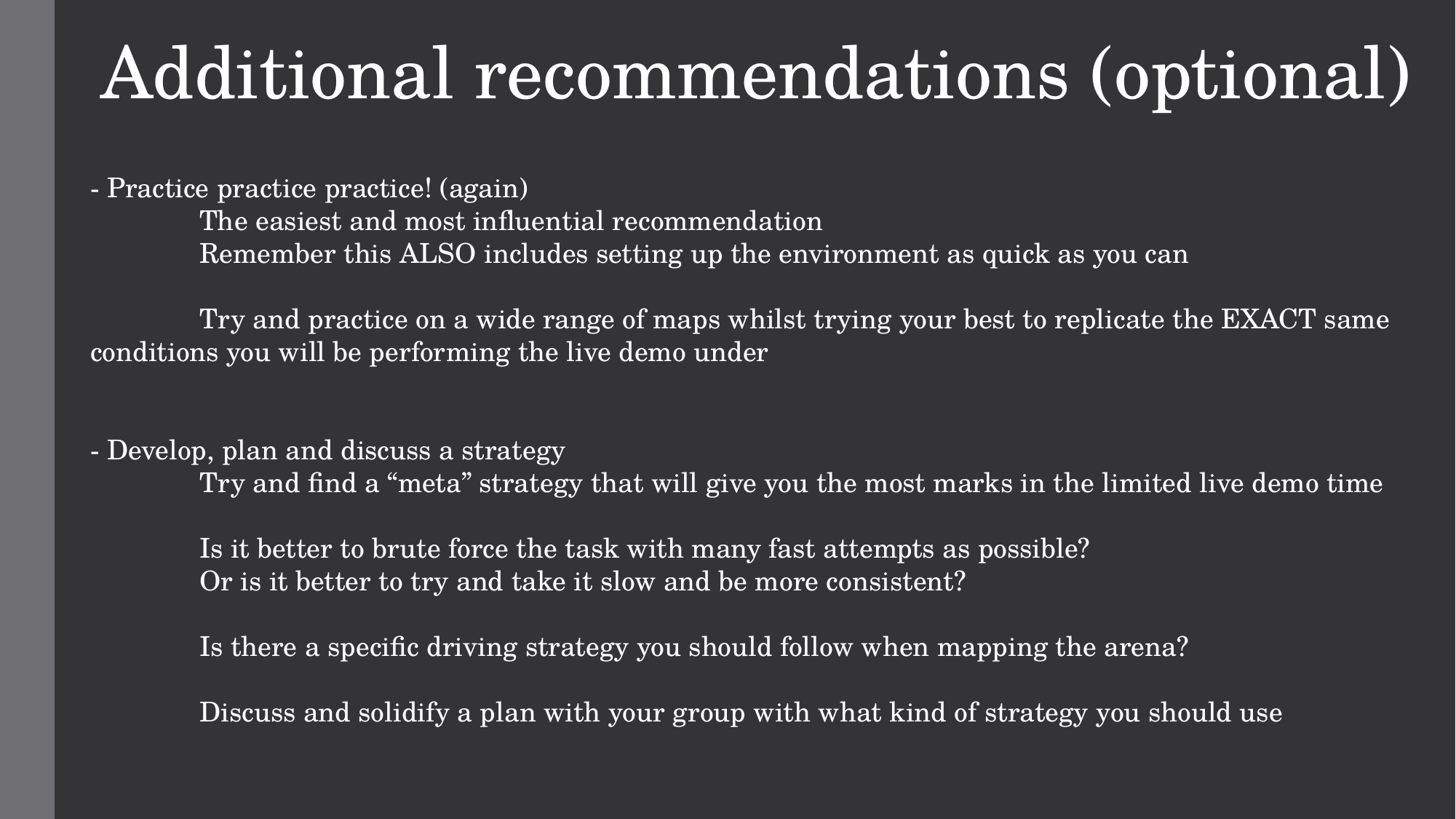

Additional recommendations (optional)

- Practice practice practice! (again)
	The easiest and most influential recommendation
	Remember this ALSO includes setting up the environment as quick as you can
	Try and practice on a wide range of maps whilst trying your best to replicate the EXACT same 	conditions you will be performing the live demo under

- Develop, plan and discuss a strategy
	Try and find a “meta” strategy that will give you the most marks in the limited live demo time
	Is it better to brute force the task with many fast attempts as possible?
	Or is it better to try and take it slow and be more consistent?

	Is there a specific driving strategy you should follow when mapping the arena?

	Discuss and solidify a plan with your group with what kind of strategy you should use